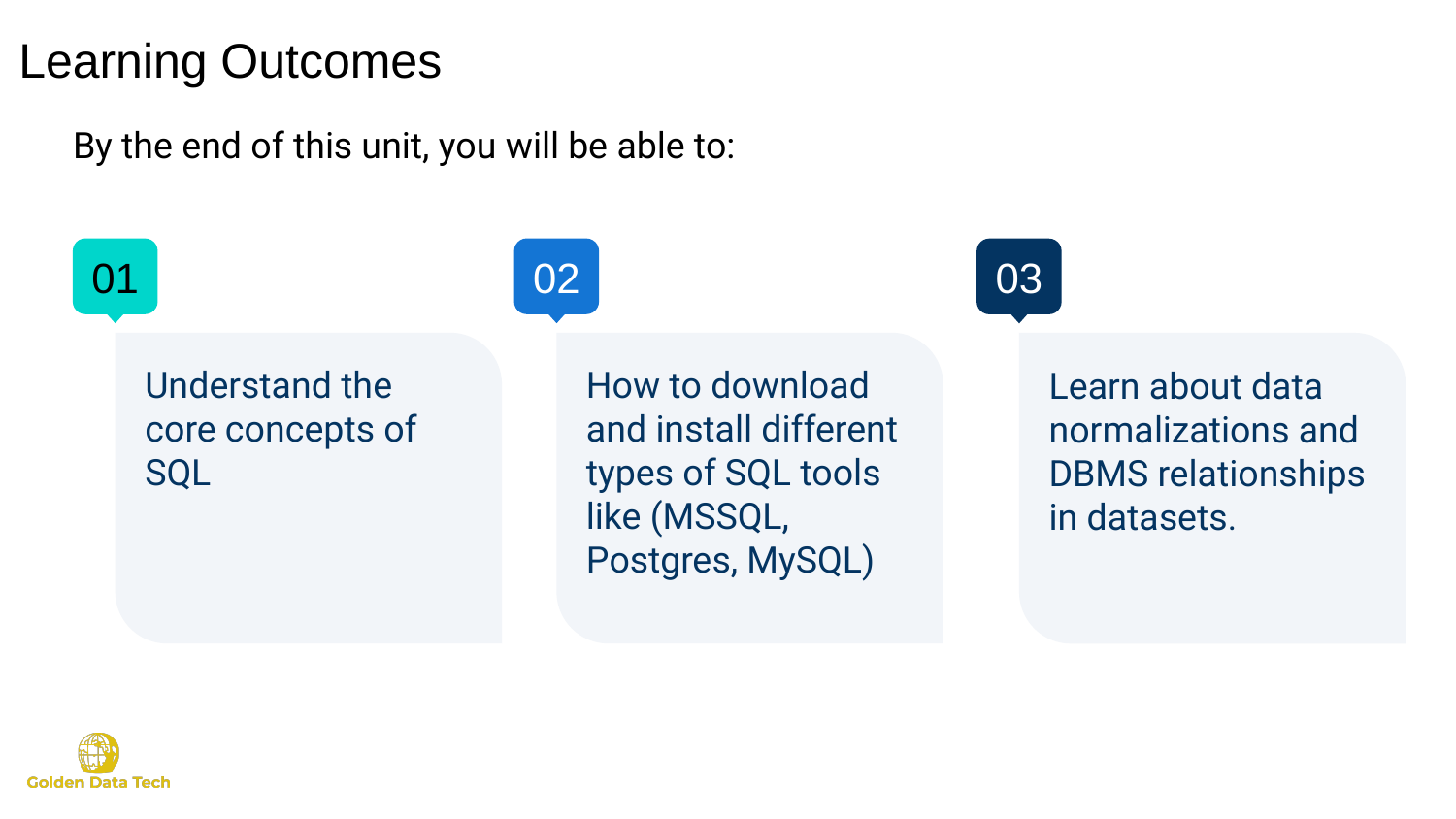

# Learning Outcomes
By the end of this unit, you will be able to:
01

02

03

Understand the core concepts of SQL

How to download and install different types of SQL tools like (MSSQL, Postgres, MySQL)

Learn about data normalizations and DBMS relationships in datasets.